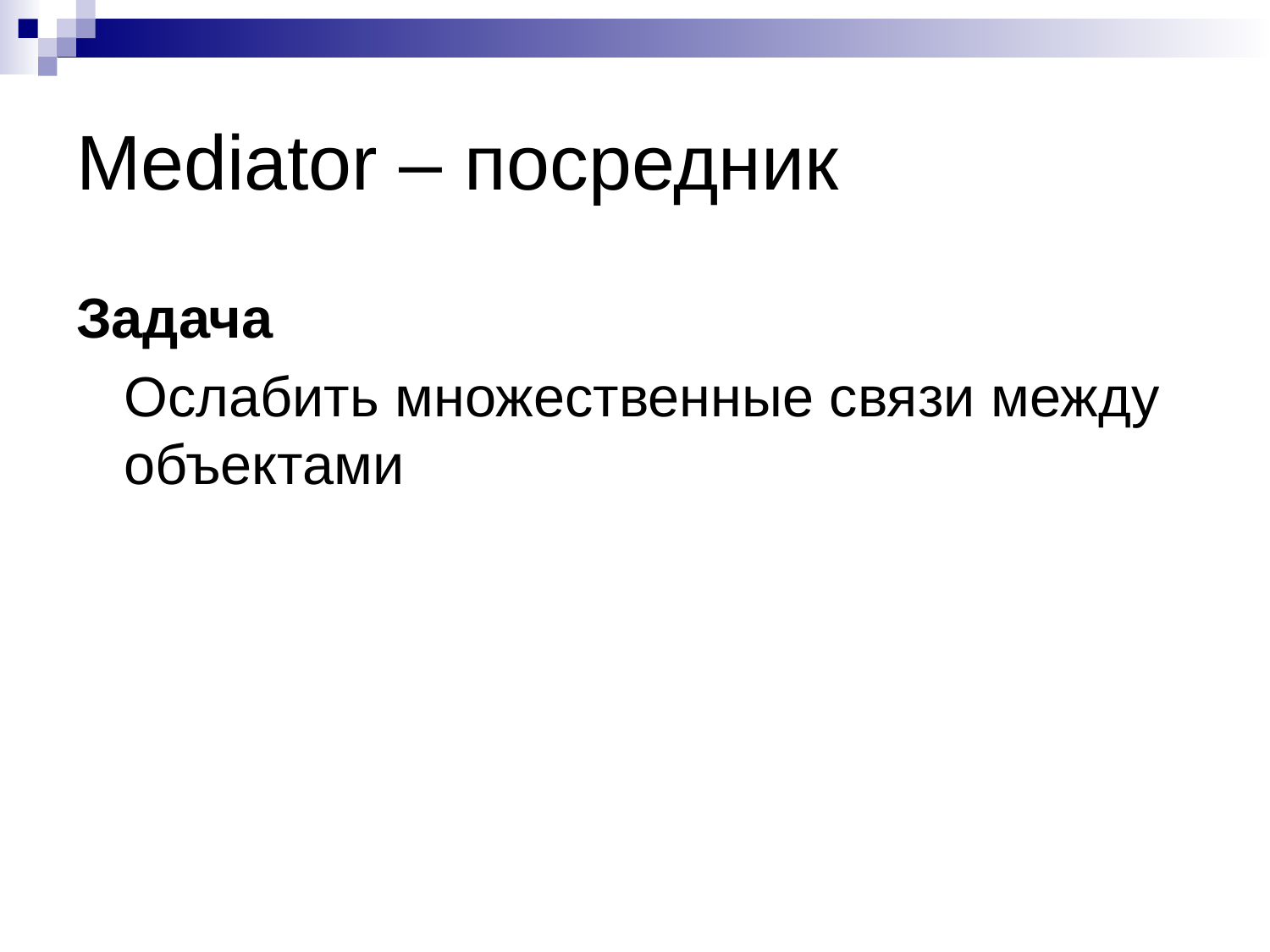

# Mediator – посредник
Задача
	Ослабить множественные связи между объектами